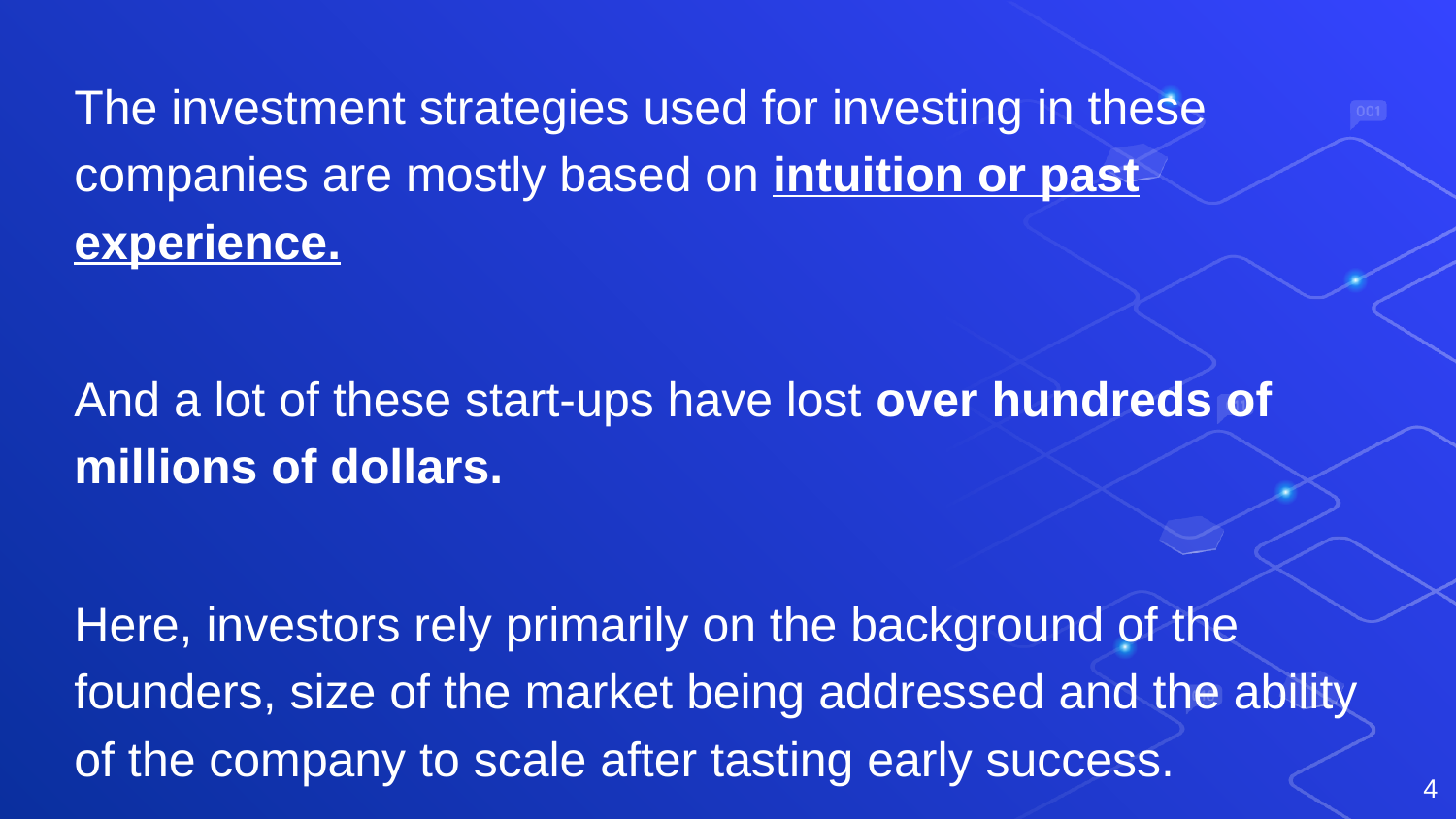

The investment strategies used for investing in these companies are mostly based on intuition or past experience.

And a lot of these start-ups have lost over hundreds of millions of dollars.

Here, investors rely primarily on the background of the founders, size of the market being addressed and the ability of the company to scale after tasting early success.

4